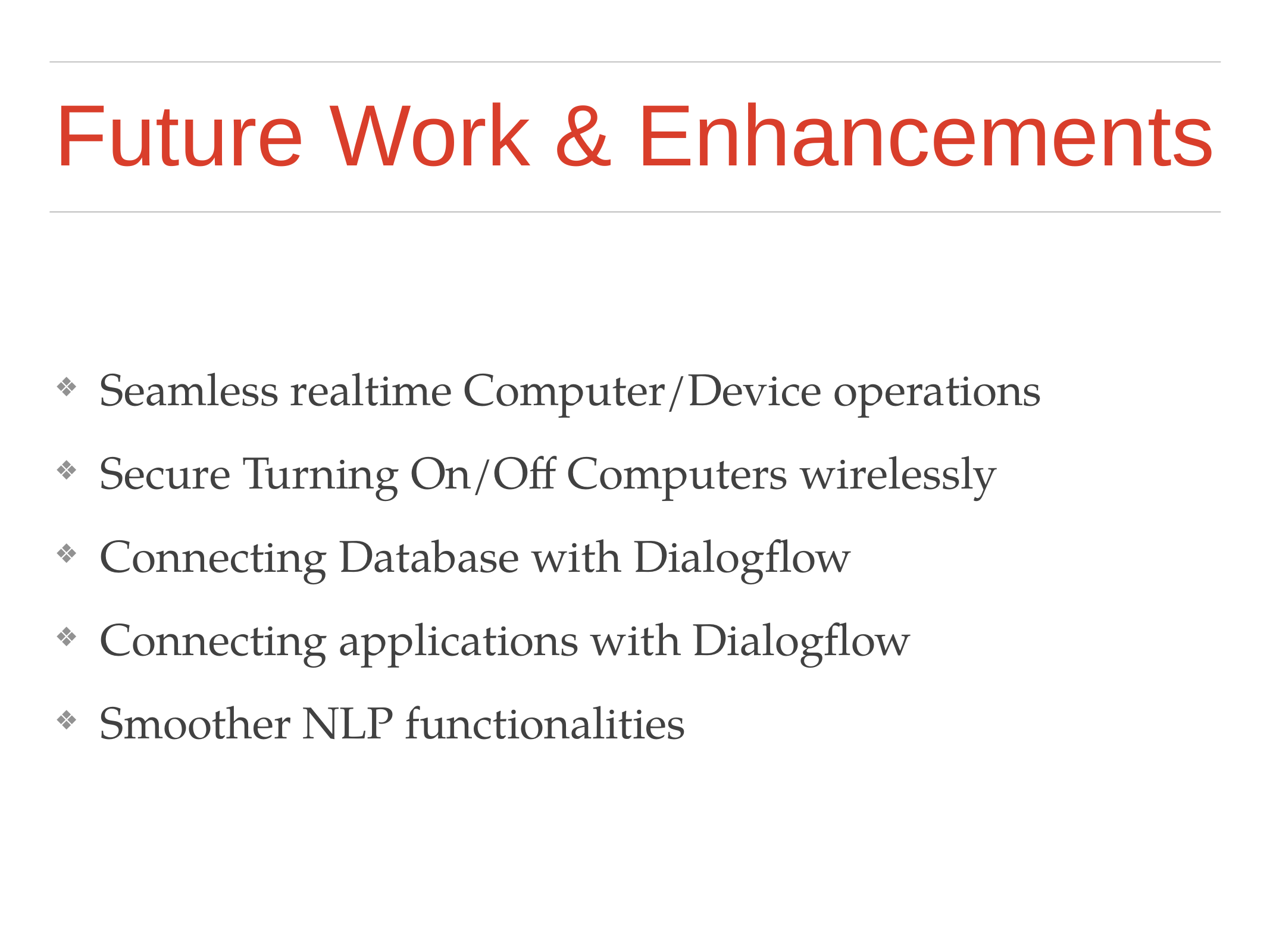

# Future Work & Enhancements
Seamless realtime Computer/Device operations
Secure Turning On/Off Computers wirelessly
Connecting Database with Dialogflow
Connecting applications with Dialogflow
Smoother NLP functionalities